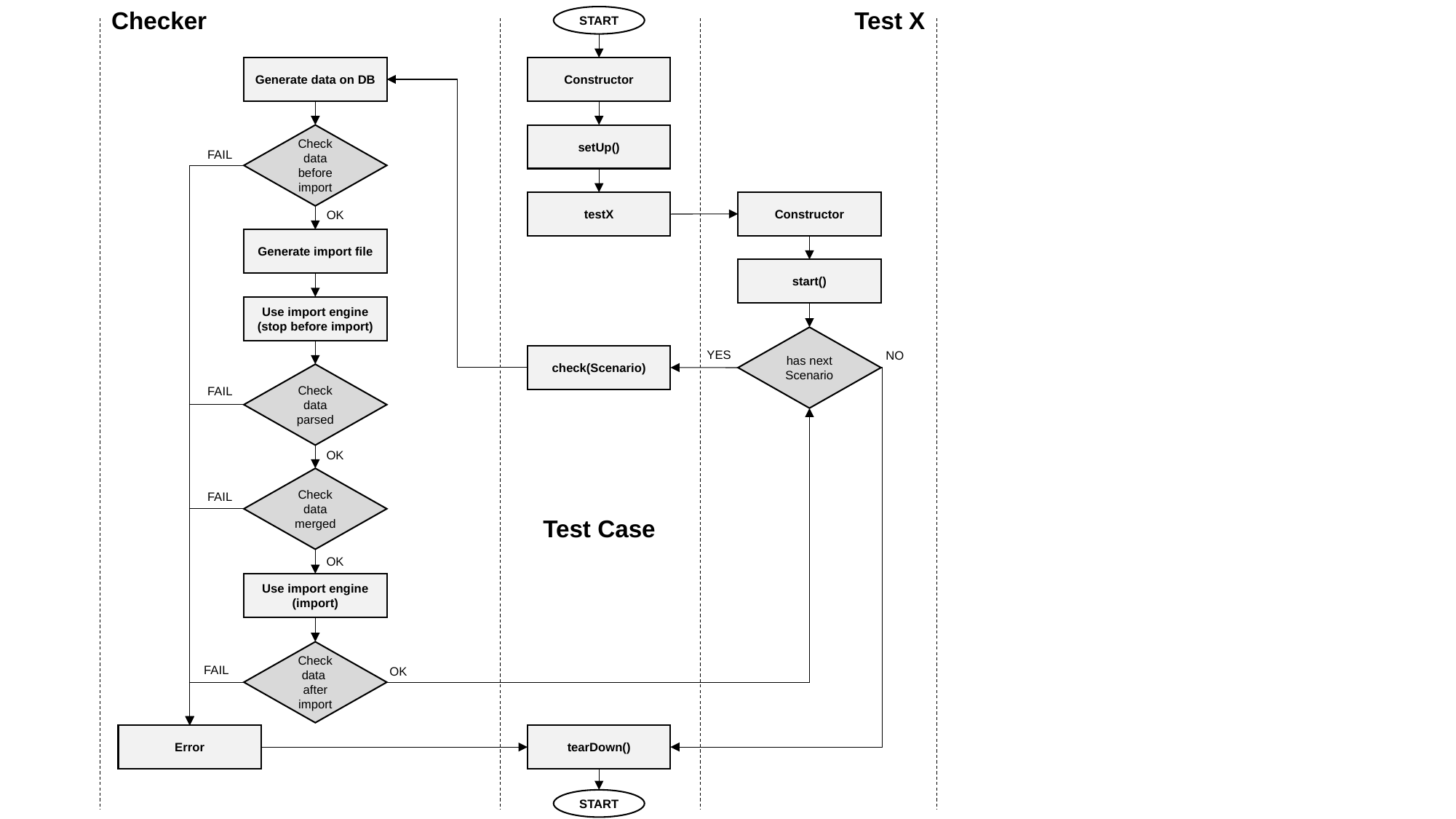

Checker
Test X
START
Generate data on DB
Constructor
Check data before import
setUp()
FAIL
Constructor
testX
OK
Generate import file
start()
Use import engine (stop before import)
has next
Scenario
YES
NO
check(Scenario)
Check data parsed
FAIL
OK
Check data merged
FAIL
Test Case
OK
Use import engine (import)
Check data
after import
FAIL
OK
Error
tearDown()
START